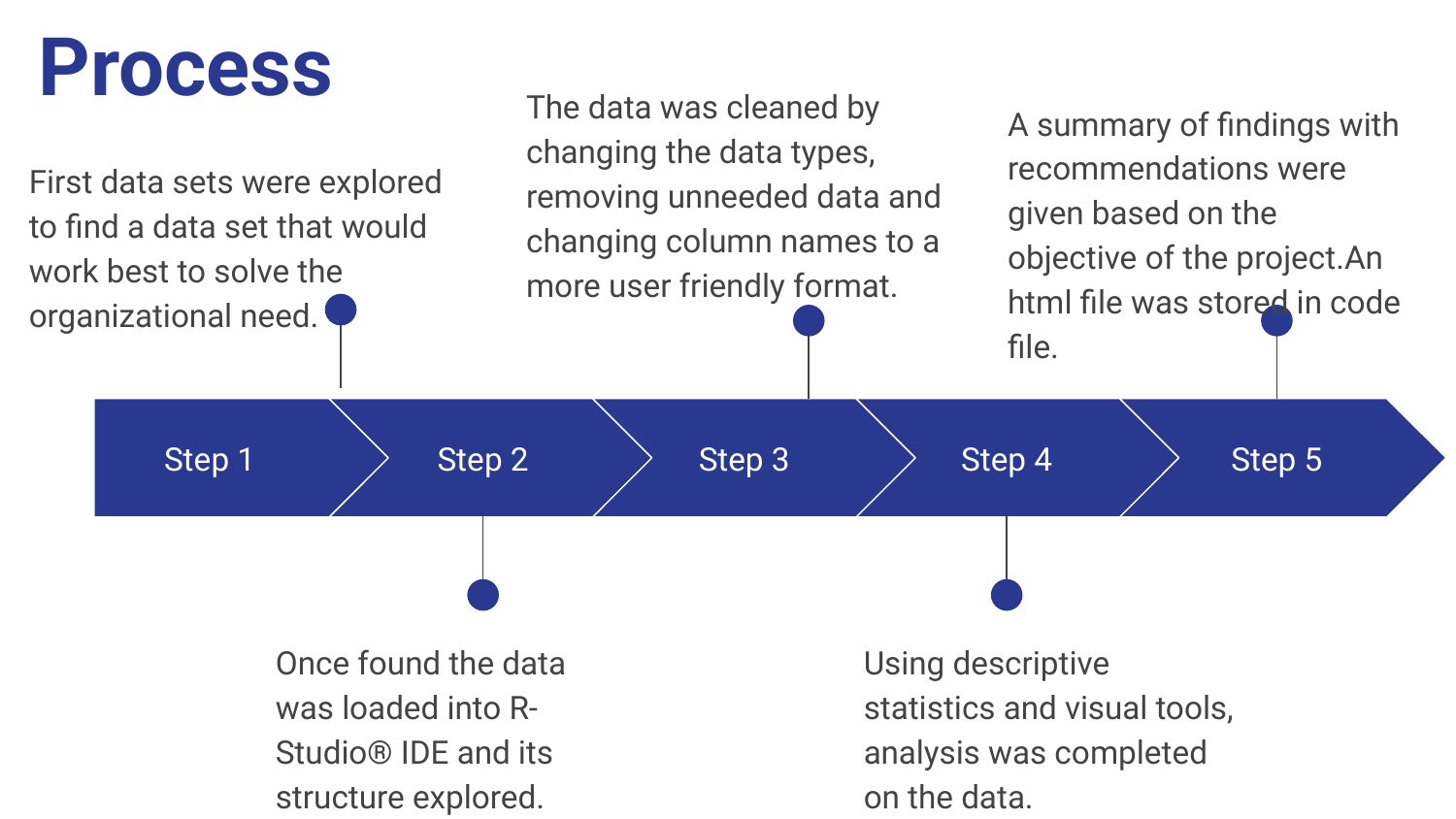

Process
The data was cleaned by changing the data types, removing unneeded data and changing column names to a more user friendly format.
A summary of findings with recommendations were given based on the objective of the project.An html file was stored in code file.
First data sets were explored to find a data set that would work best to solve the organizational need.

Step 1
Step 2
Step 3
Step 4
Step 5

Once found the data was loaded into R-Studio® IDE and its structure explored.
Using descriptive statistics and visual tools, analysis was completed on the data.